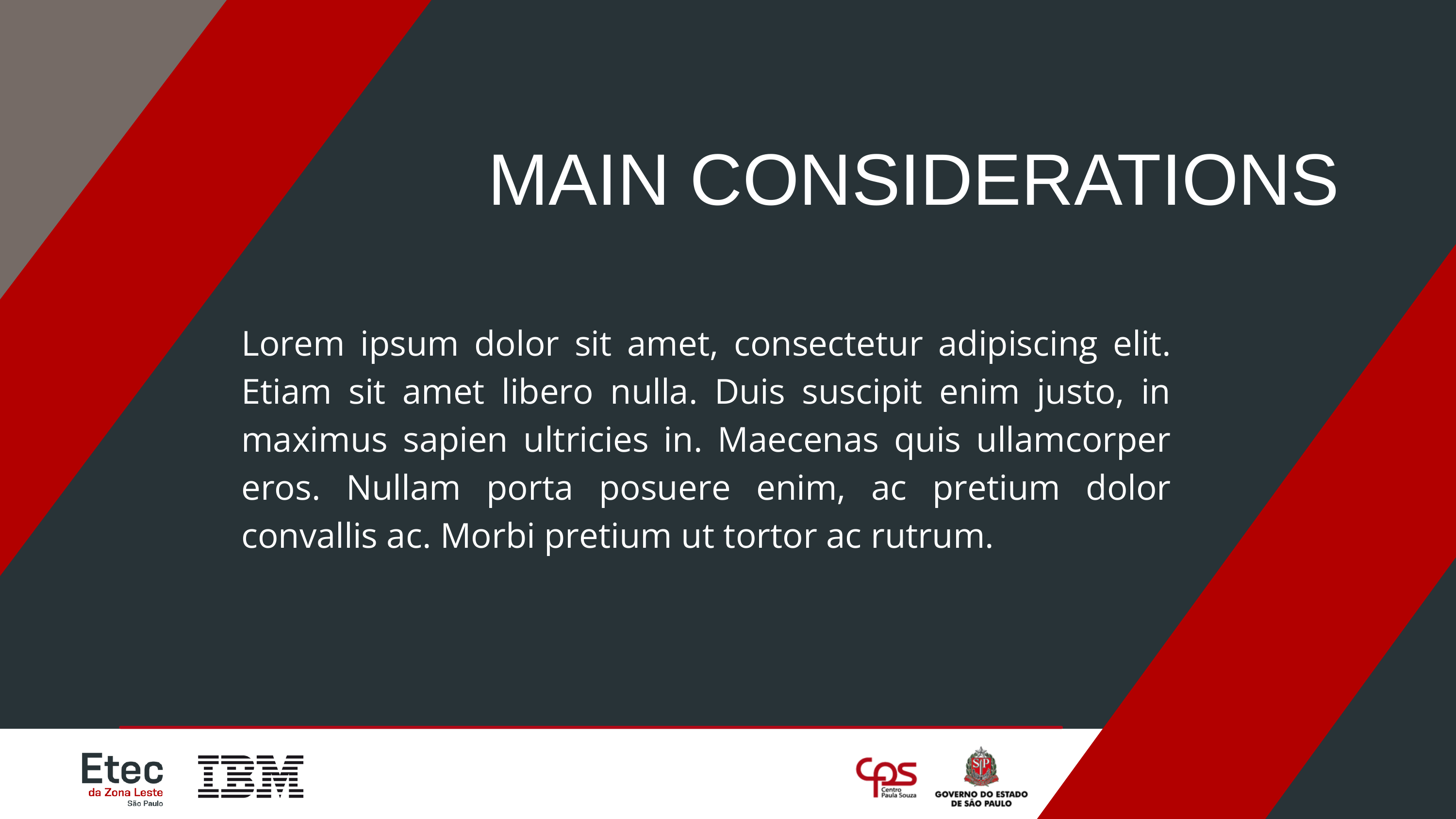

MAIN CONSIDERATIONS

Lorem ipsum dolor sit amet, consectetur adipiscing elit. Etiam sit amet libero nulla. Duis suscipit enim justo, in maximus sapien ultricies in. Maecenas quis ullamcorper eros. Nullam porta posuere enim, ac pretium dolor convallis ac. Morbi pretium ut tortor ac rutrum.